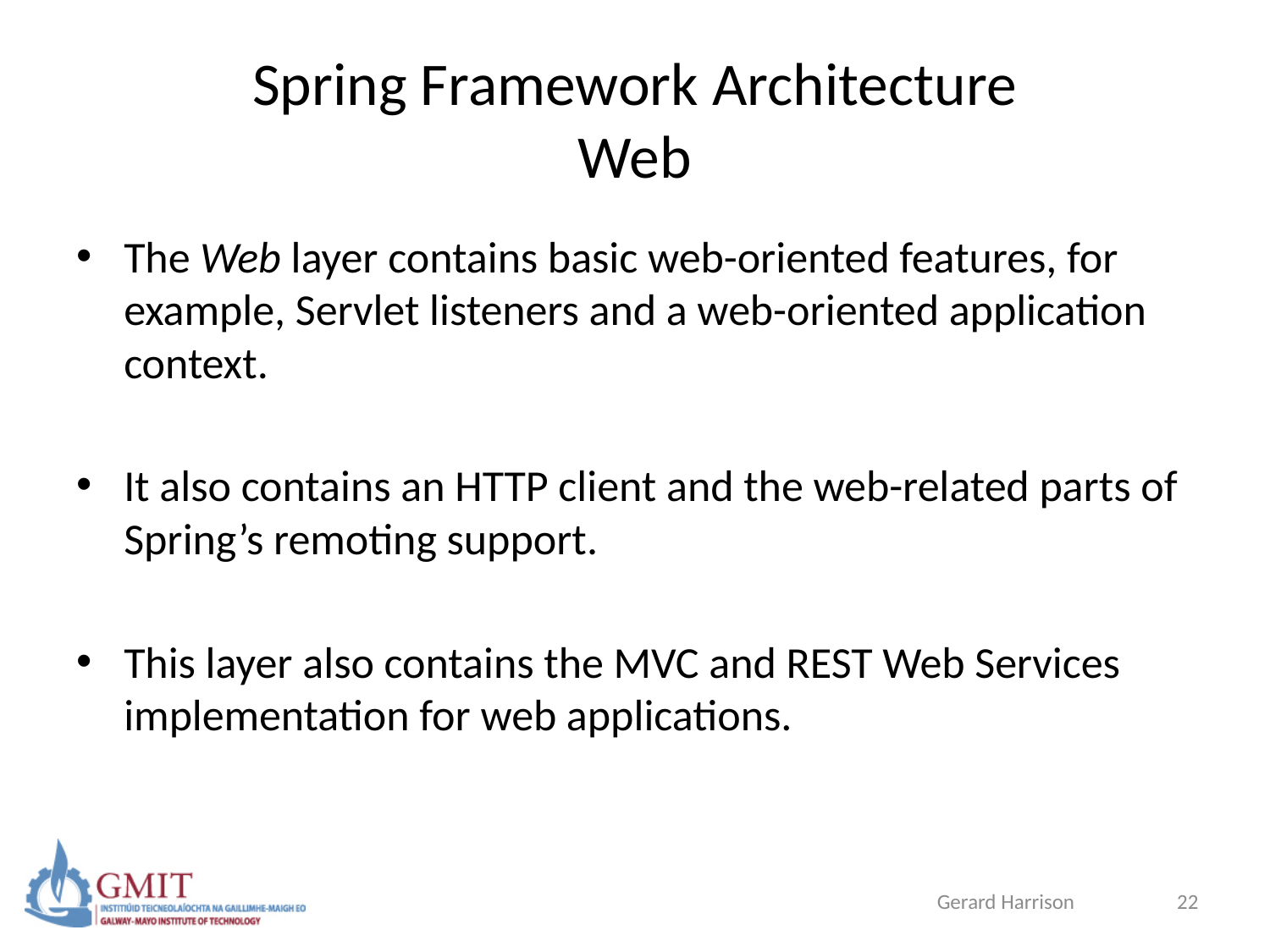

# Spring Framework Architecture Web
The Web layer contains basic web-oriented features, for example, Servlet listeners and a web-oriented application context.

It also contains an HTTP client and the web-related parts of Spring’s remoting support.

This layer also contains the MVC and REST Web Services implementation for web applications.

Gerard Harrison
22